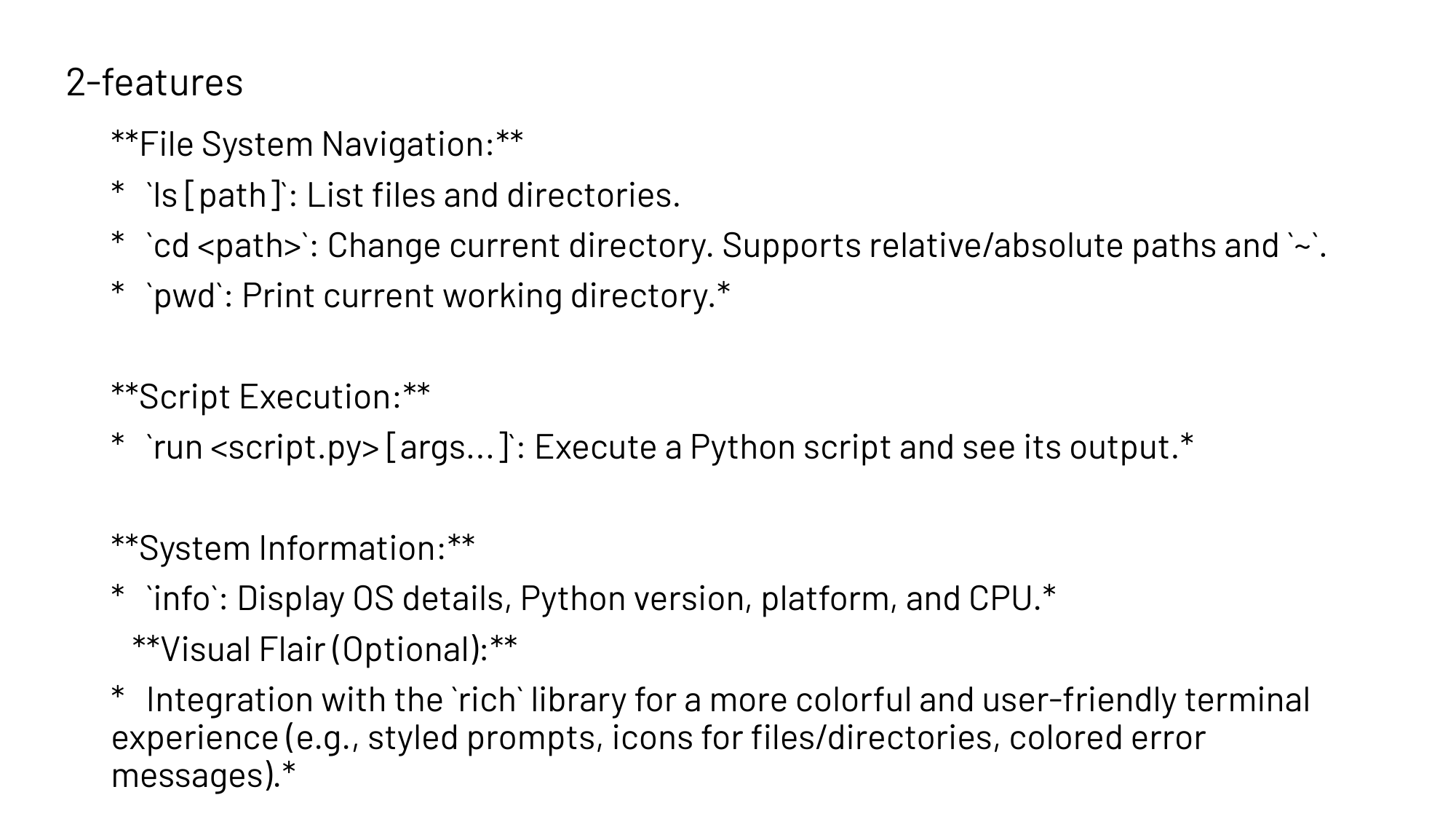

# 2-features
**File System Navigation:**
*   `ls [path]`: List files and directories.
*   `cd <path>`: Change current directory. Supports relative/absolute paths and `~`.
*   `pwd`: Print current working directory.*

**Script Execution:**
*   `run <script.py> [args...]`: Execute a Python script and see its output.*

**System Information:**
*   `info`: Display OS details, Python version, platform, and CPU.*
   **Visual Flair (Optional):**
*   Integration with the `rich` library for a more colorful and user-friendly terminal experience (e.g., styled prompts, icons for files/directories, colored error messages).*